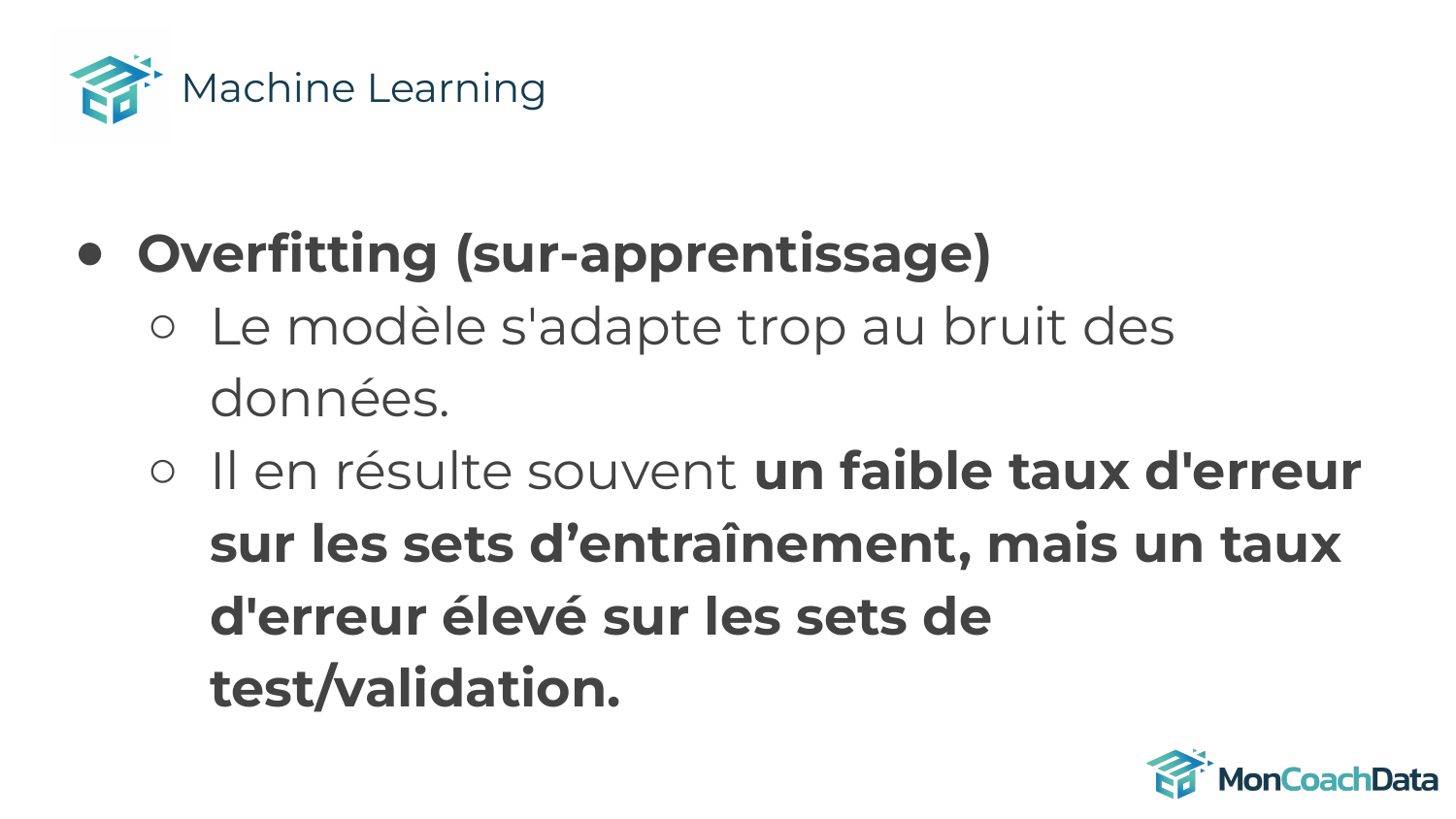

# Machine Learning

Overfitting (sur-apprentissage)
Le modèle s'adapte trop au bruit des données.
Il en résulte souvent un faible taux d'erreur sur les sets d’entraînement, mais un taux d'erreur élevé sur les sets de test/validation.